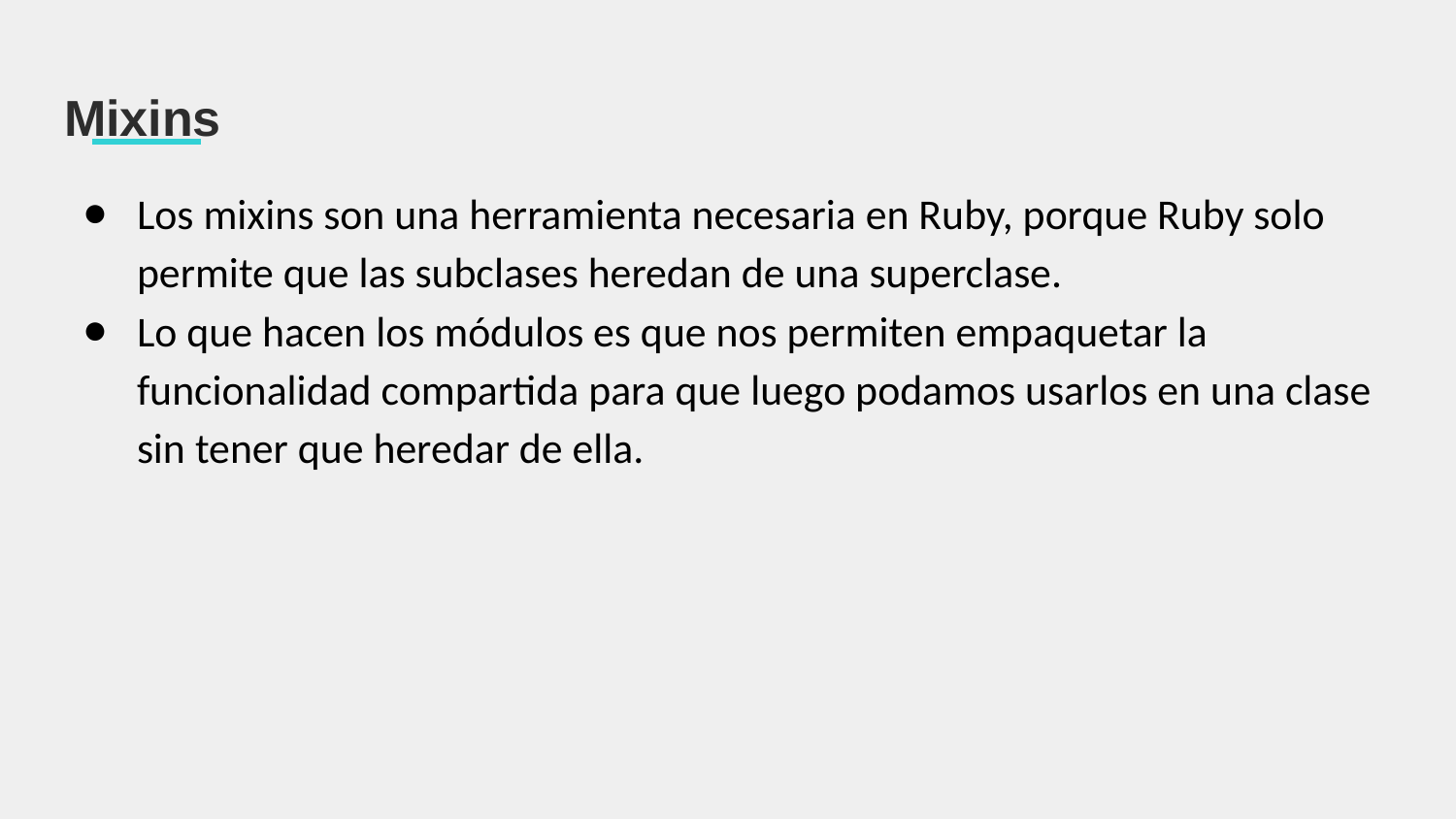

# Mixins

Los mixins son una herramienta necesaria en Ruby, porque Ruby solo permite que las subclases heredan de una superclase.
Lo que hacen los módulos es que nos permiten empaquetar la funcionalidad compartida para que luego podamos usarlos en una clase sin tener que heredar de ella.